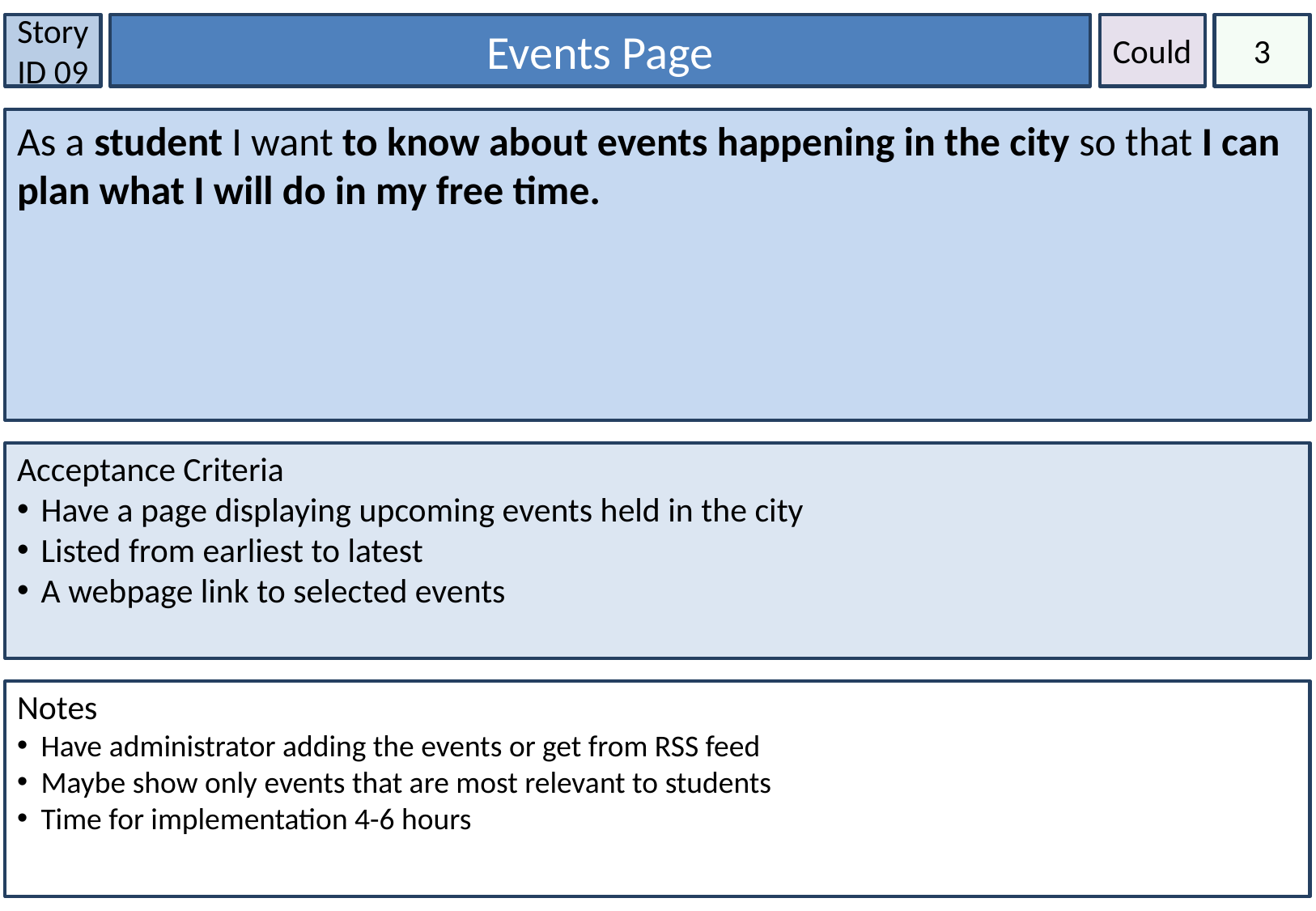

Story ID 09
Events Page
Could
3
As a student I want to know about events happening in the city so that I can plan what I will do in my free time.
Acceptance Criteria
Have a page displaying upcoming events held in the city
Listed from earliest to latest
A webpage link to selected events
Notes
Have administrator adding the events or get from RSS feed
Maybe show only events that are most relevant to students
Time for implementation 4-6 hours